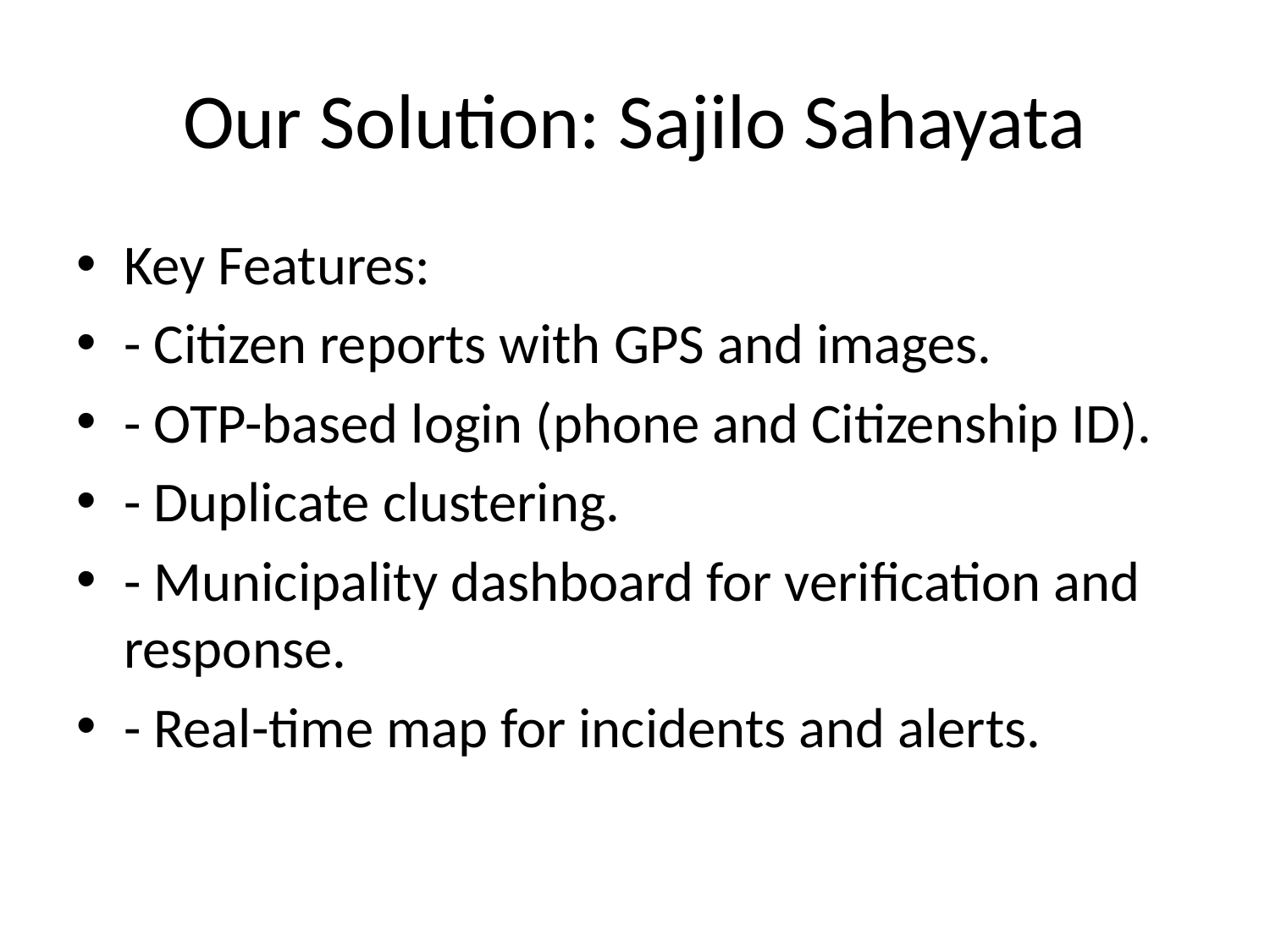

# Our Solution: Sajilo Sahayata
Key Features:
- Citizen reports with GPS and images.
- OTP-based login (phone and Citizenship ID).
- Duplicate clustering.
- Municipality dashboard for verification and response.
- Real-time map for incidents and alerts.